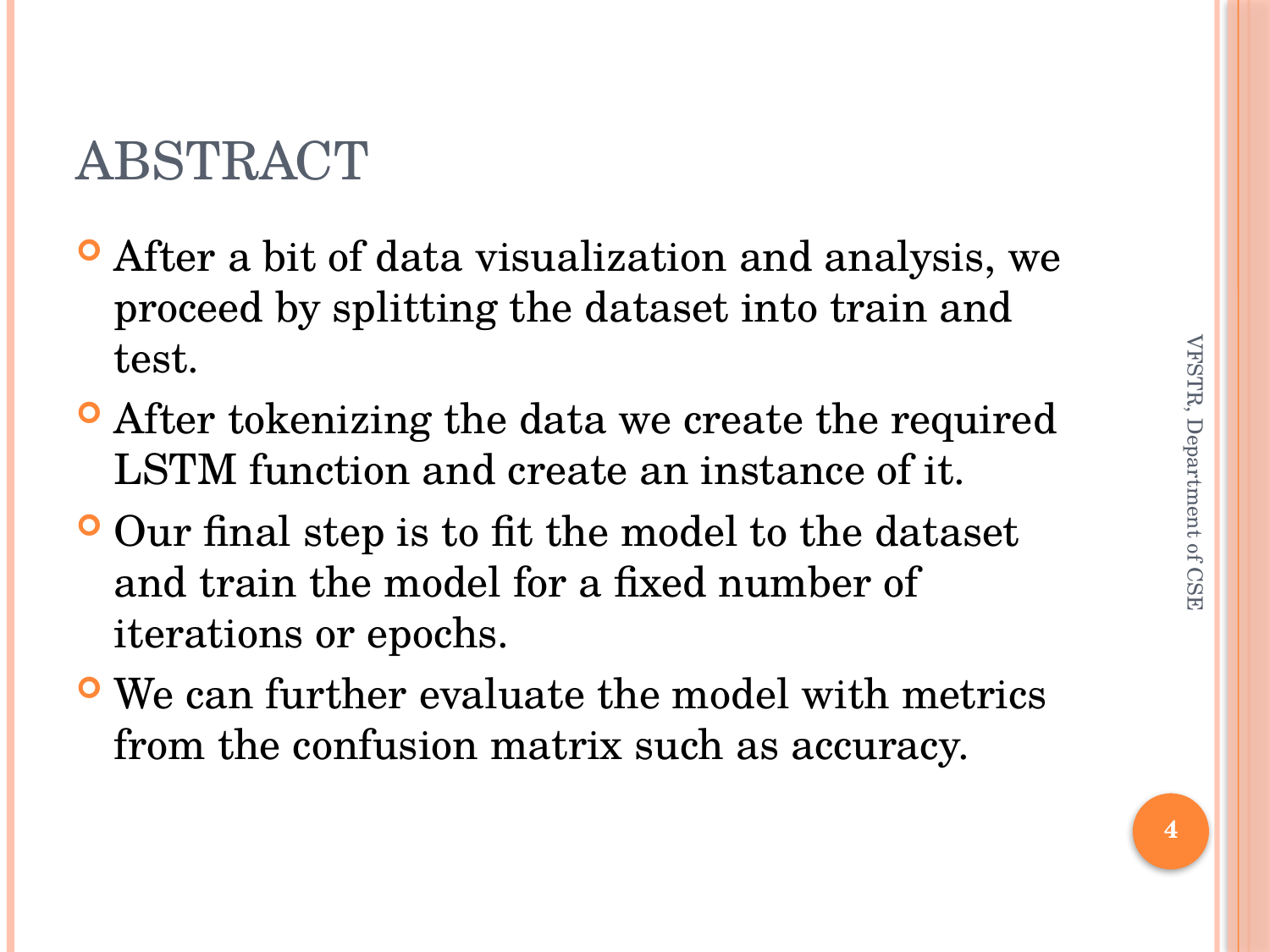

# ABSTRACT
After a bit of data visualization and analysis, we proceed by splitting the dataset into train and test.
After tokenizing the data we create the required LSTM function and create an instance of it.
Our final step is to fit the model to the dataset and train the model for a fixed number of iterations or epochs.
We can further evaluate the model with metrics from the confusion matrix such as accuracy.
VFSTR, Department of CSE
4